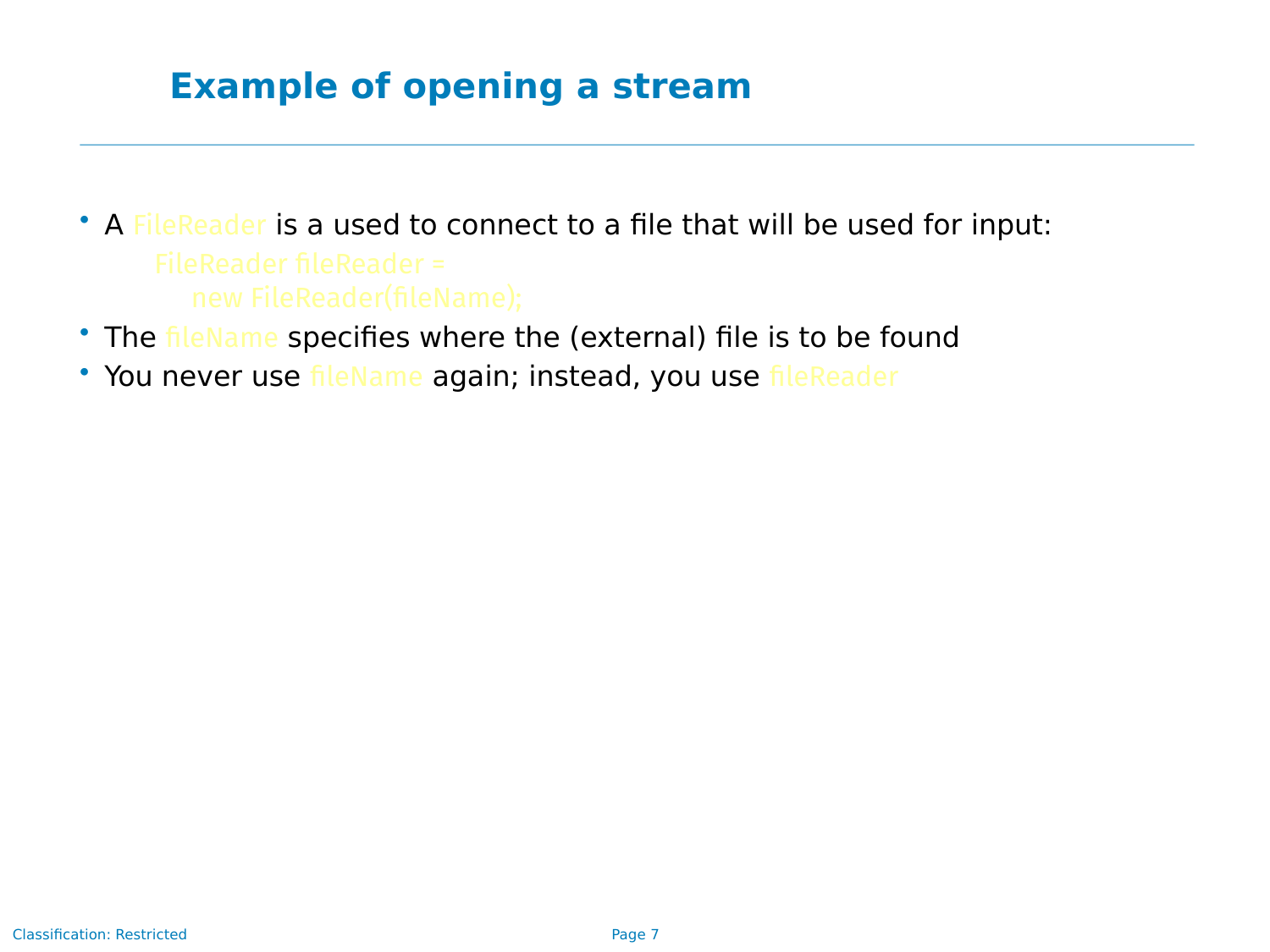

open
use
close
# Example of opening a stream
A FileReader is a used to connect to a file that will be used for input:
FileReader fileReader =
     new FileReader(fileName);
The fileName specifies where the (external) file is to be found
You never use fileName again; instead, you use fileReader